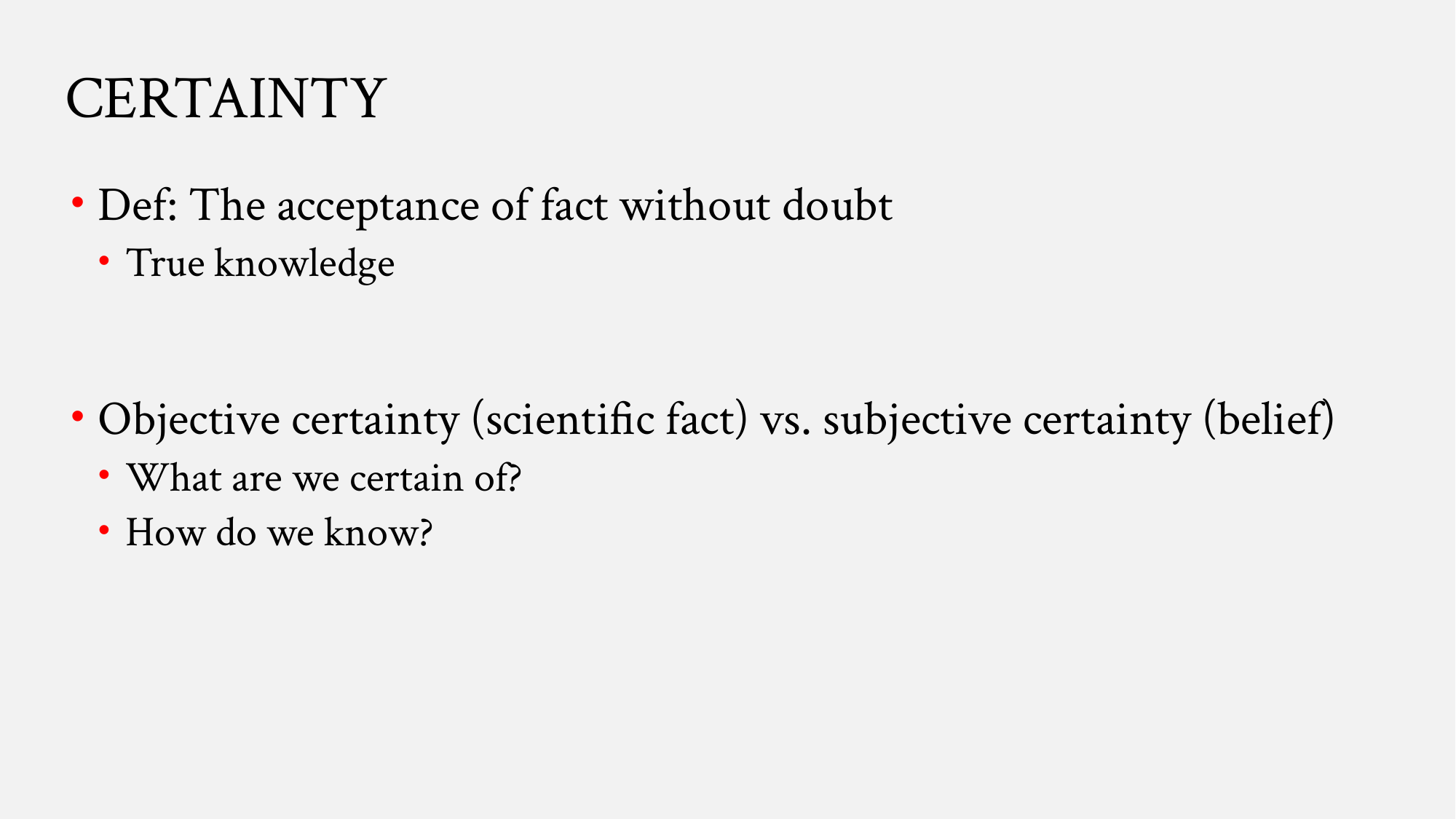

# Certainty
Def: The acceptance of fact without doubt
True knowledge

Objective certainty (scientific fact) vs. subjective certainty (belief)
What are we certain of?
How do we know?